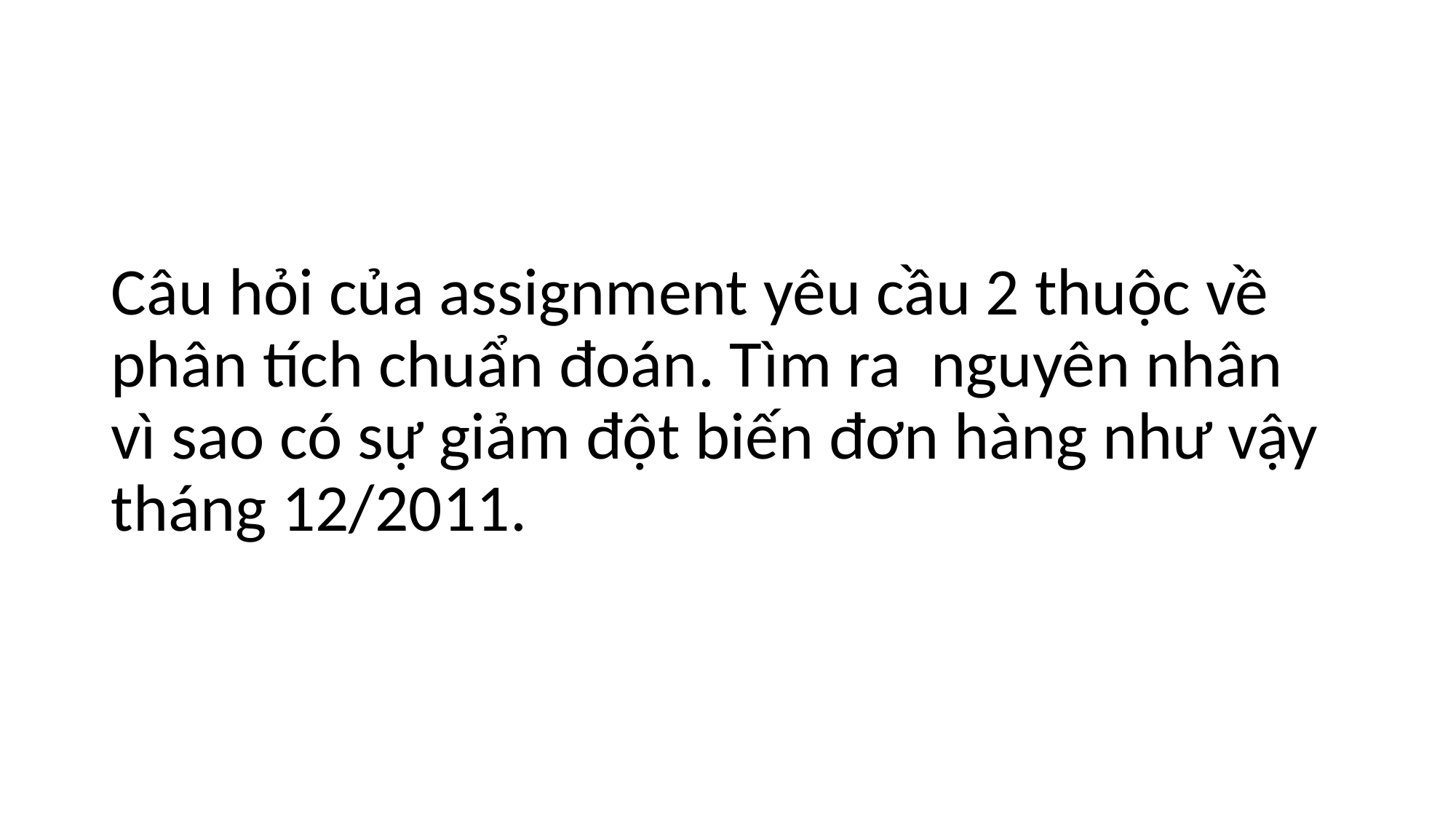

# Câu hỏi của assignment yêu cầu 2 thuộc về phân tích chuẩn đoán. Tìm ra  nguyên nhân vì sao có sự giảm đột biến đơn hàng như vậy tháng 12/2011.